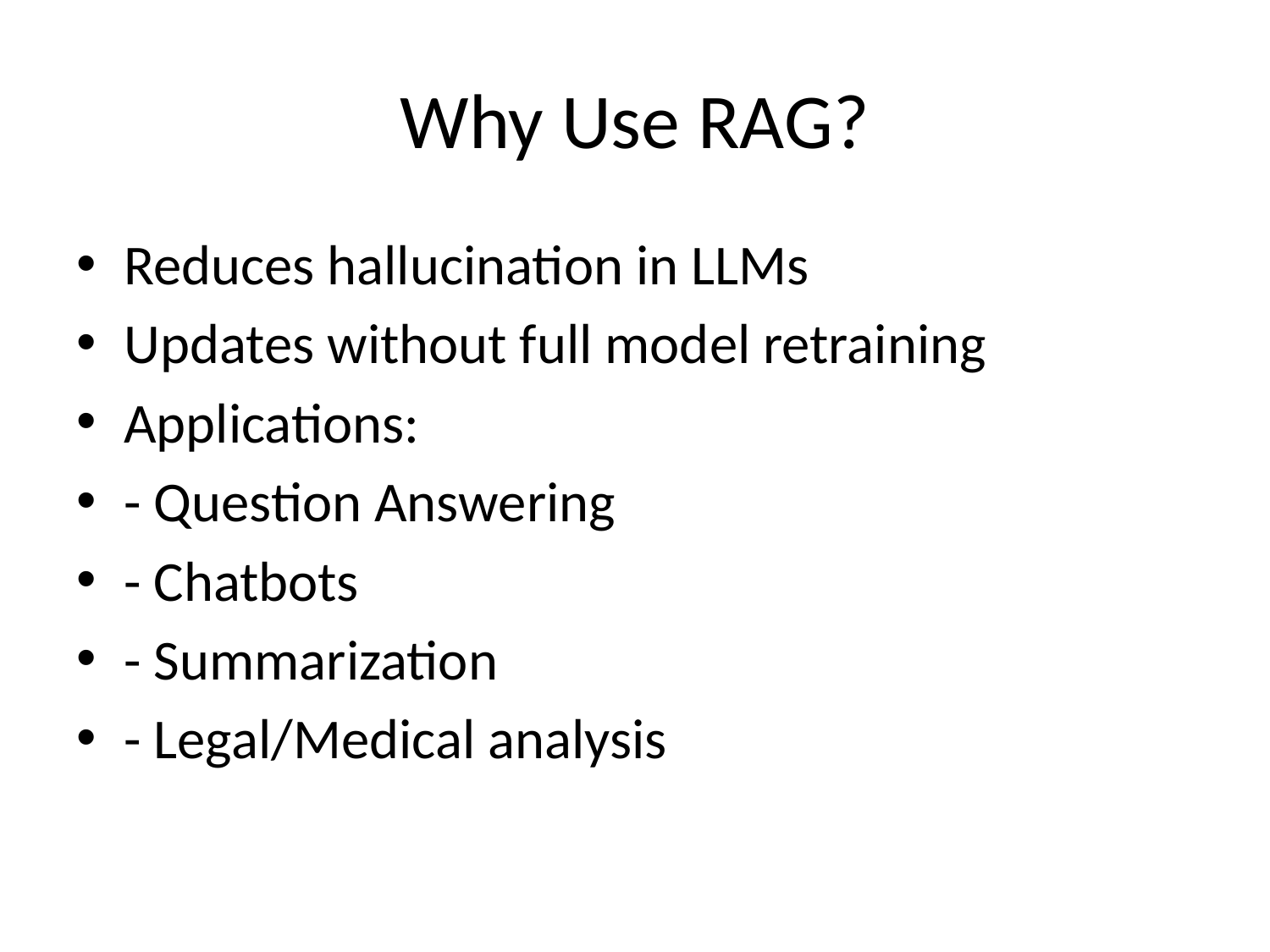

# Why Use RAG?
Reduces hallucination in LLMs
Updates without full model retraining
Applications:
- Question Answering
- Chatbots
- Summarization
- Legal/Medical analysis